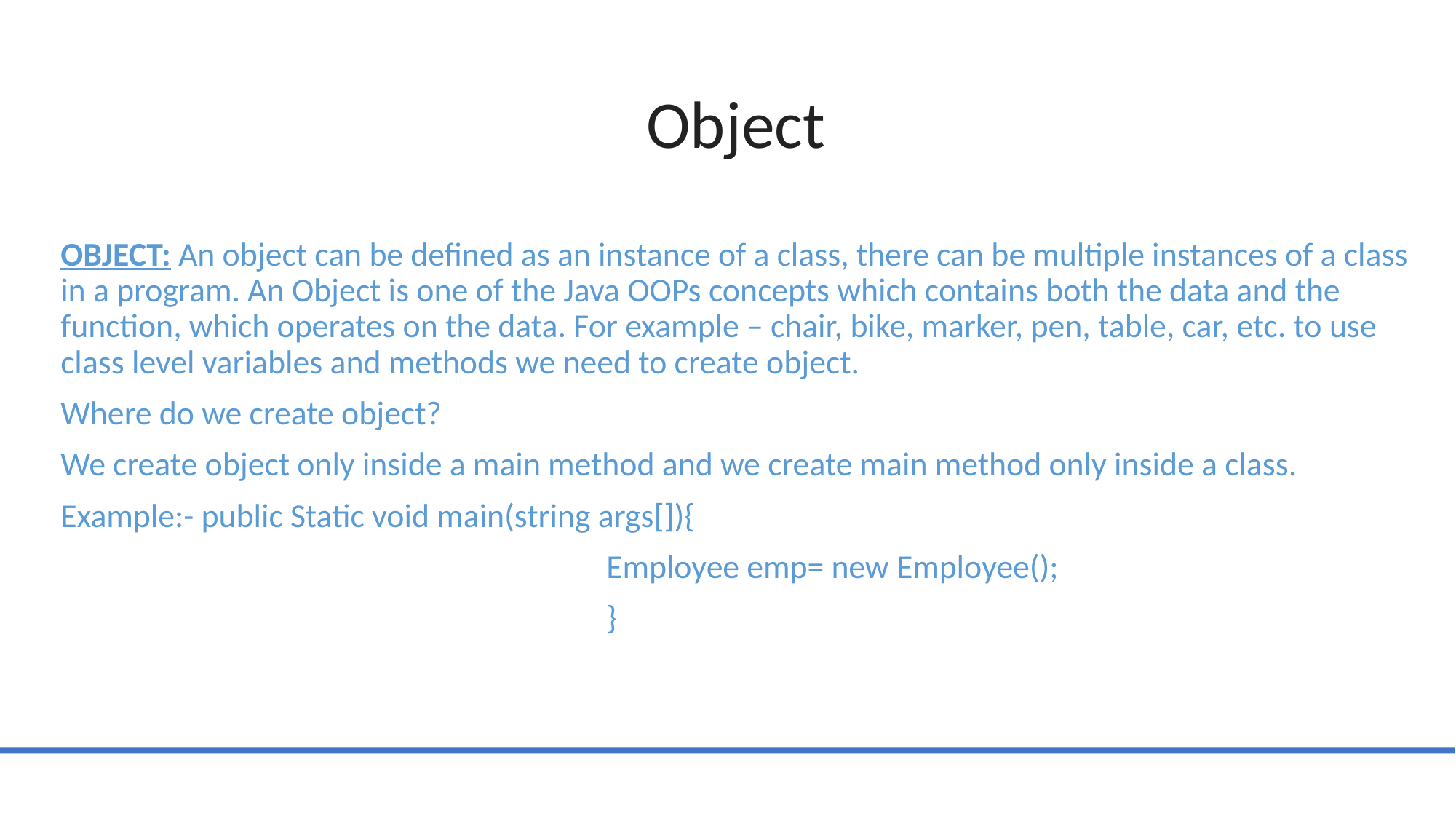

# Object
OBJECT: An object can be defined as an instance of a class, there can be multiple instances of a class in a program. An Object is one of the Java OOPs concepts which contains both the data and the function, which operates on the data. For example – chair, bike, marker, pen, table, car, etc. to use class level variables and methods we need to create object.
Where do we create object?
We create object only inside a main method and we create main method only inside a class.
Example:- public Static void main(string args[]){
					Employee emp= new Employee();
					}